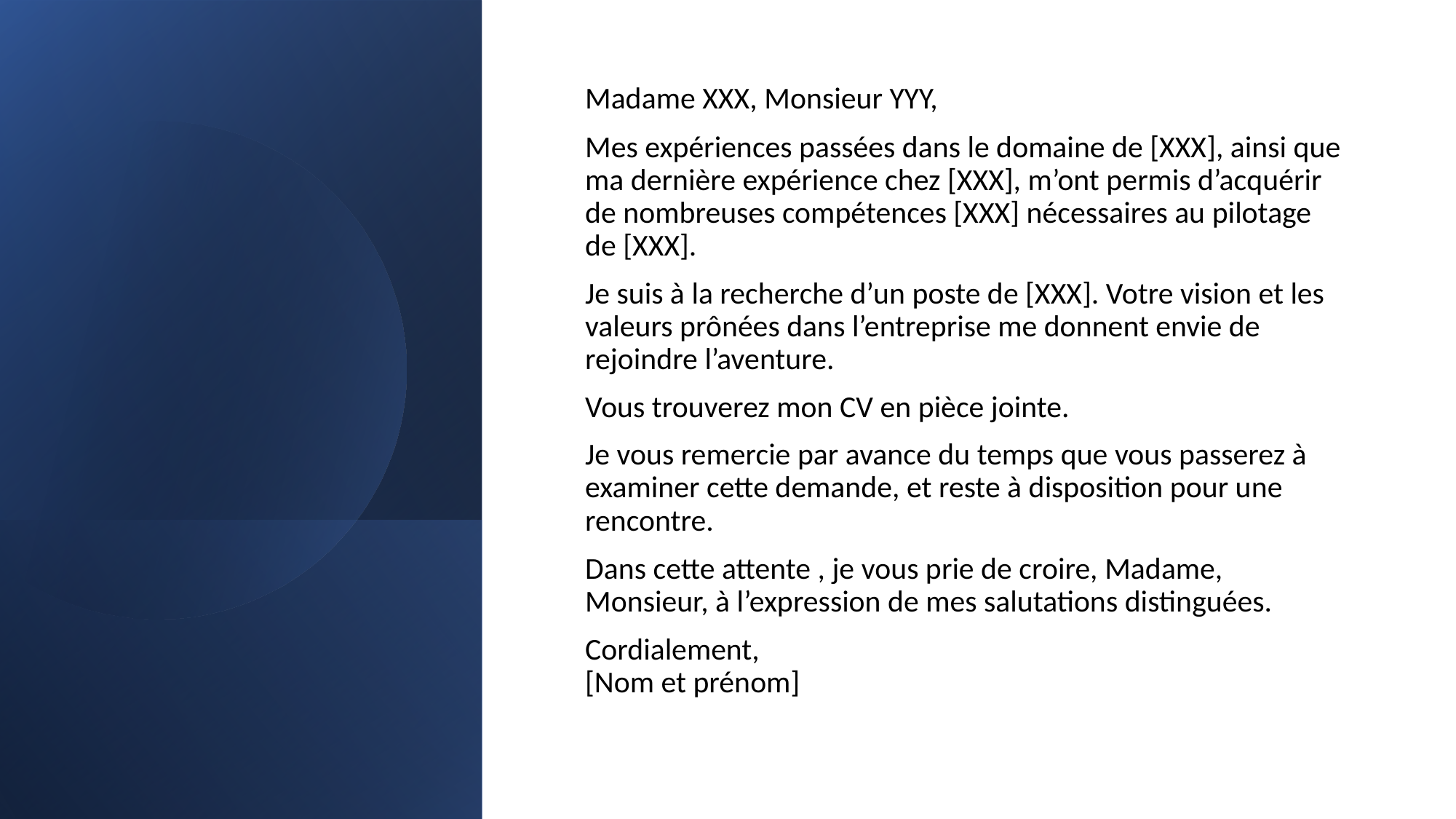

Madame XXX, Monsieur YYY,
Mes expériences passées dans le domaine de [XXX], ainsi que ma dernière expérience chez [XXX], m’ont permis d’acquérir de nombreuses compétences [XXX] nécessaires au pilotage de [XXX].
Je suis à la recherche d’un poste de [XXX]. Votre vision et les valeurs prônées dans l’entreprise me donnent envie de rejoindre l’aventure.
Vous trouverez mon CV en pièce jointe.
Je vous remercie par avance du temps que vous passerez à examiner cette demande, et reste à disposition pour une rencontre.
Dans cette attente , je vous prie de croire, Madame, Monsieur, à l’expression de mes salutations distinguées.
Cordialement,
[Nom et prénom]